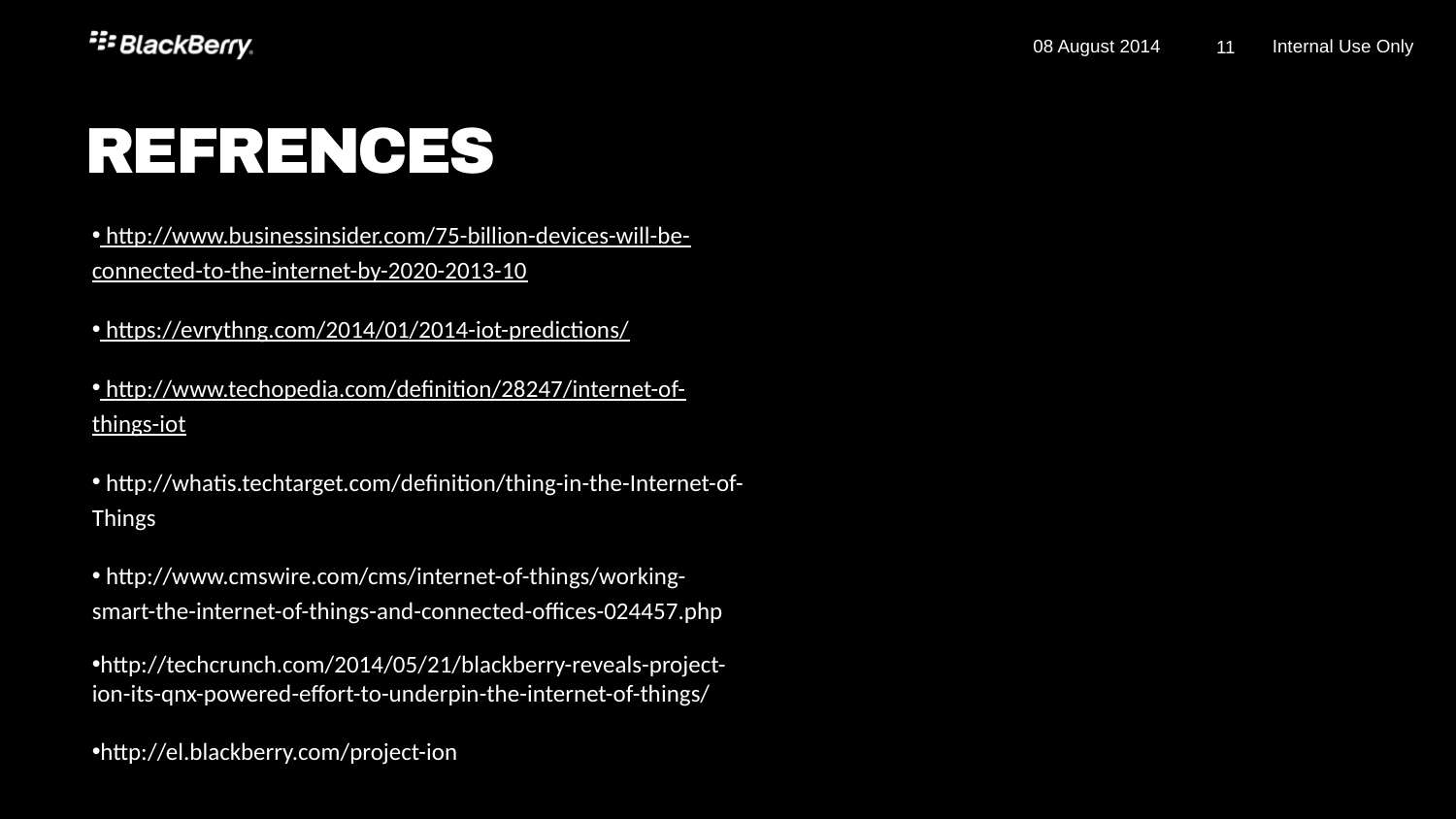

REFRENCES
 http://www.businessinsider.com/75-billion-devices-will-be-connected-to-the-internet-by-2020-2013-10
 https://evrythng.com/2014/01/2014-iot-predictions/
 http://www.techopedia.com/definition/28247/internet-of-things-iot
 http://whatis.techtarget.com/definition/thing-in-the-Internet-of-Things
 http://www.cmswire.com/cms/internet-of-things/working-smart-the-internet-of-things-and-connected-offices-024457.php
http://techcrunch.com/2014/05/21/blackberry-reveals-project-ion-its-qnx-powered-effort-to-underpin-the-internet-of-things/

http://el.blackberry.com/project-ion